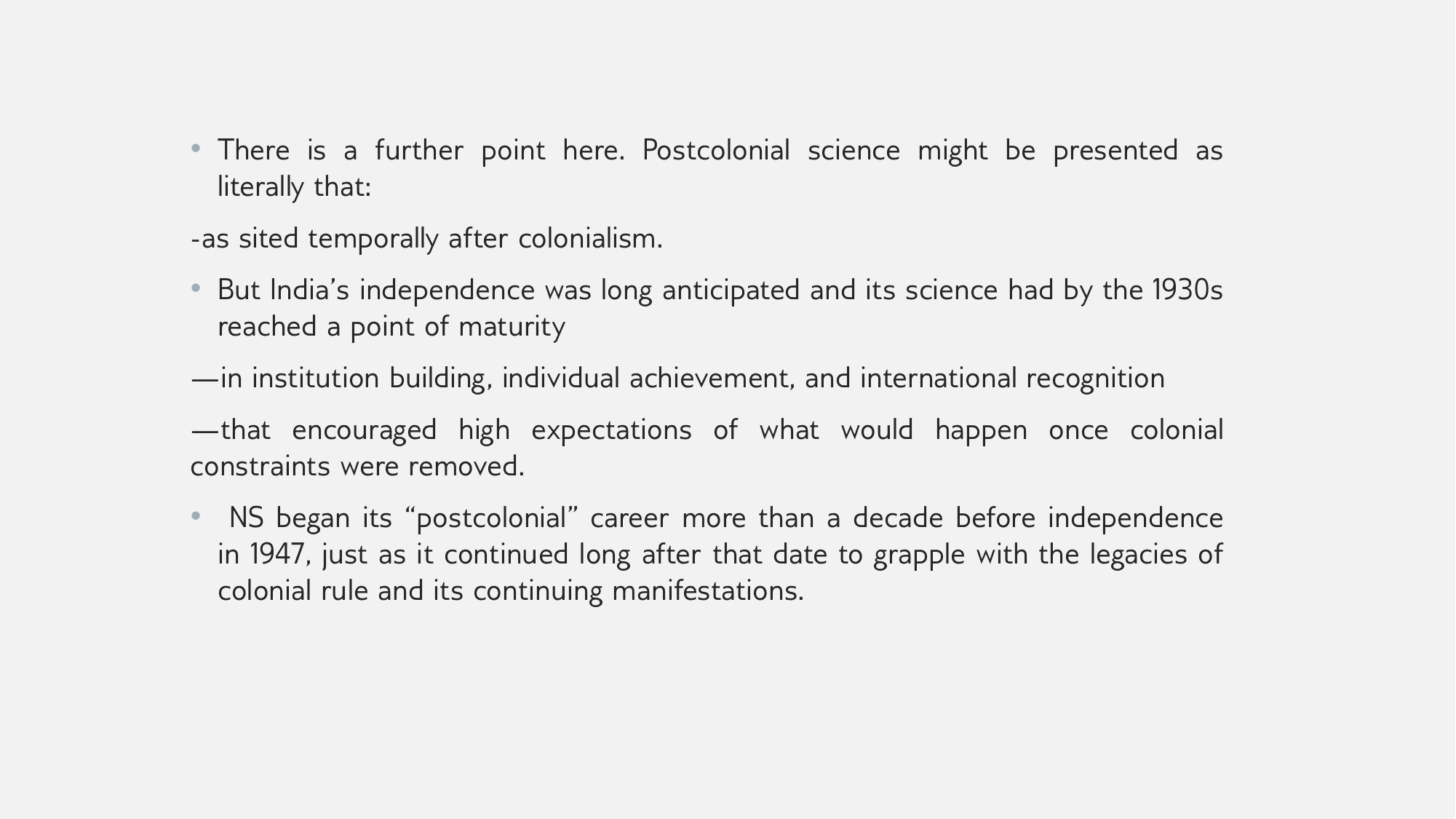

There is a further point here. Postcolonial science might be presented as literally that:
-as sited temporally after colonialism.
But India’s independence was long anticipated and its science had by the 1930s reached a point of maturity
—in institution building, individual achievement, and international recognition
—that encouraged high expectations of what would happen once colonial constraints were removed.
 NS began its “postcolonial” career more than a decade before independence in 1947, just as it continued long after that date to grapple with the legacies of colonial rule and its continuing manifestations.